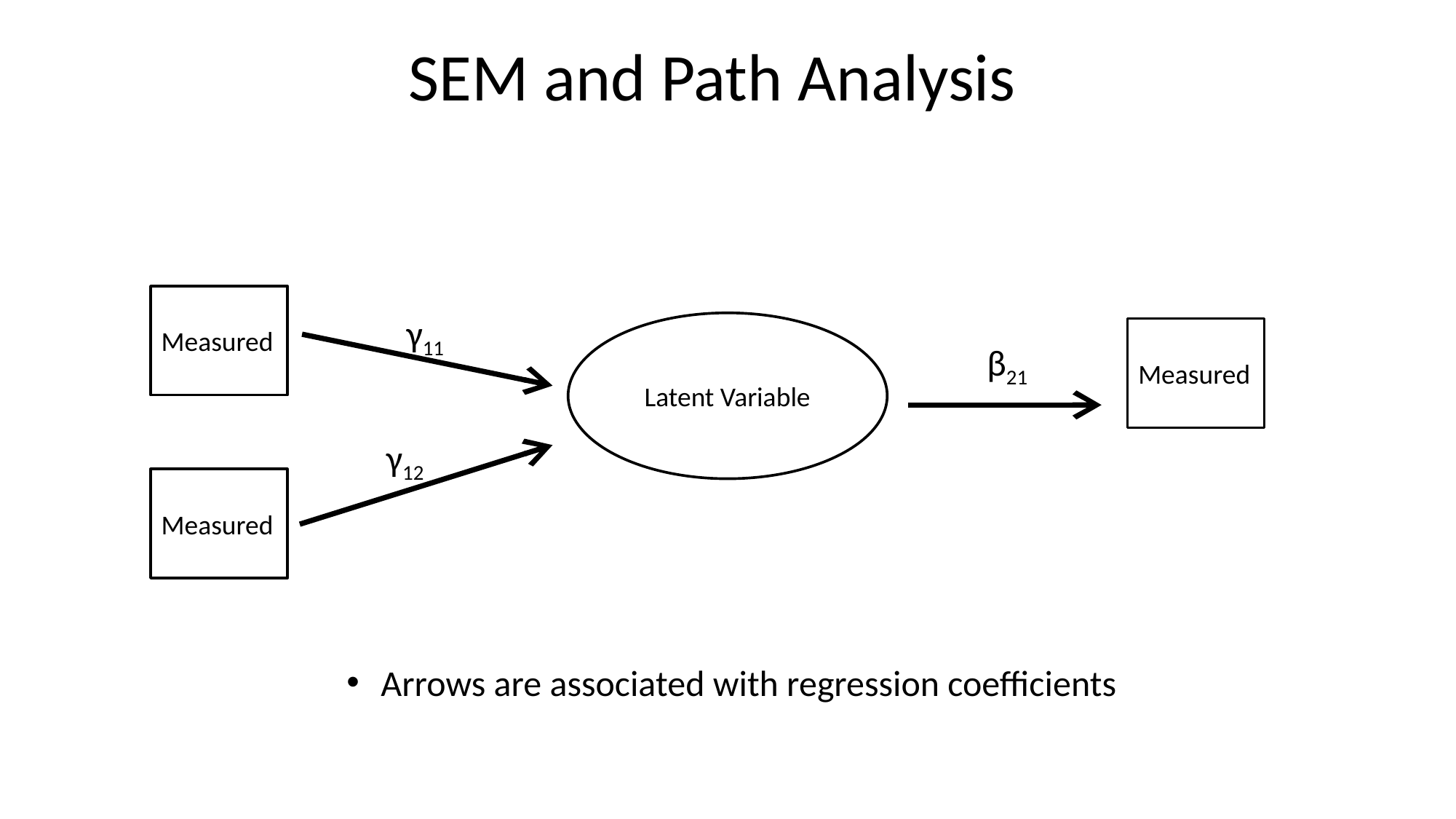

# SEM and Path Analysis

Measured

γ11

Measured

β21
Latent Variable
γ12

Measured

Arrows are associated with regression coefficients